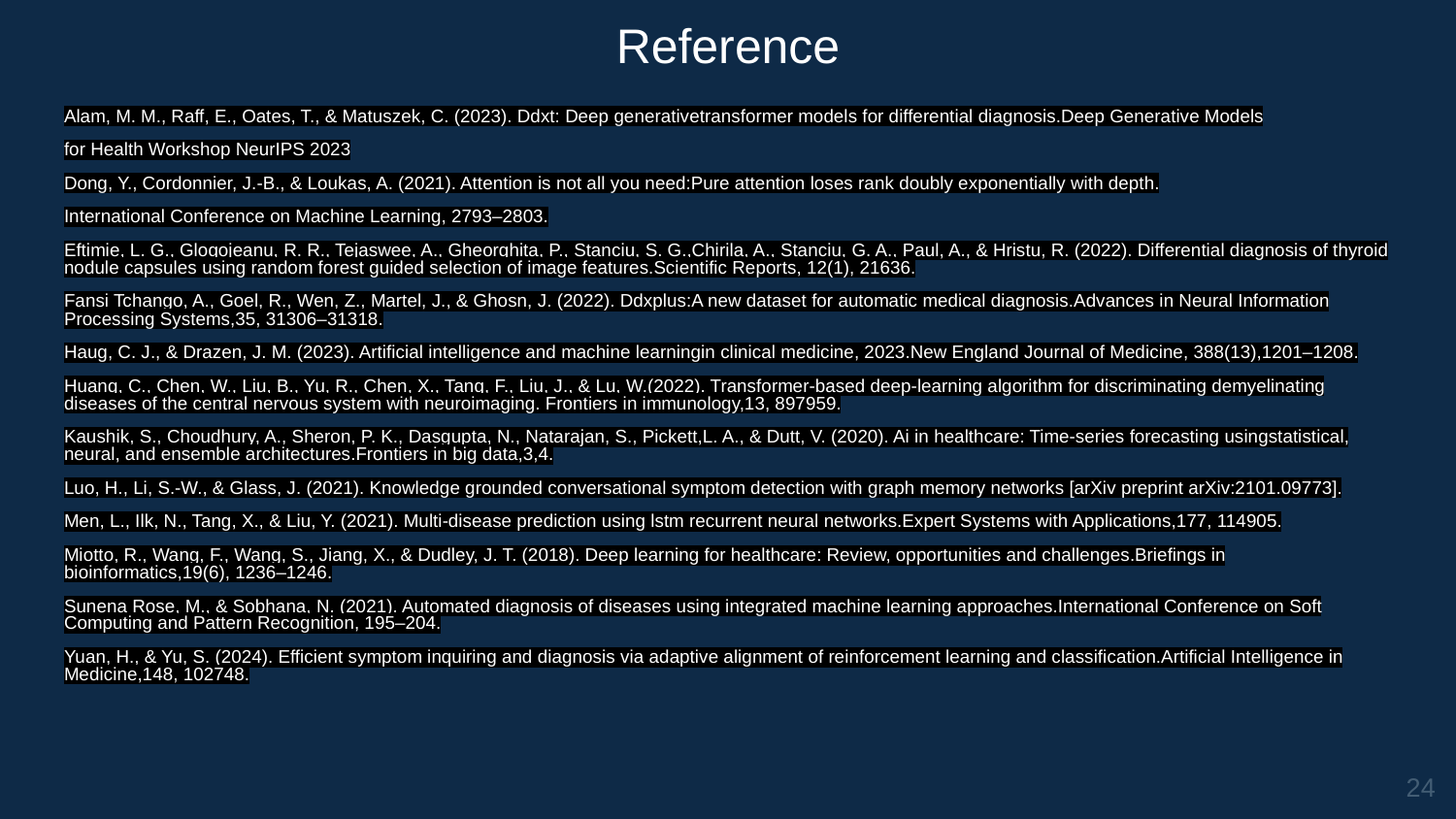

Reference
Alam, M. M., Raff, E., Oates, T., & Matuszek, C. (2023). Ddxt: Deep generativetransformer models for differential diagnosis.Deep Generative Models
for Health Workshop NeurIPS 2023
Dong, Y., Cordonnier, J.-B., & Loukas, A. (2021). Attention is not all you need:Pure attention loses rank doubly exponentially with depth.
International Conference on Machine Learning, 2793–2803.
Eftimie, L. G., Glogojeanu, R. R., Tejaswee, A., Gheorghita, P., Stanciu, S. G.,Chirila, A., Stanciu, G. A., Paul, A., & Hristu, R. (2022). Differential diagnosis of thyroid nodule capsules using random forest guided selection of image features.Scientific Reports, 12(1), 21636.
Fansi Tchango, A., Goel, R., Wen, Z., Martel, J., & Ghosn, J. (2022). Ddxplus:A new dataset for automatic medical diagnosis.Advances in Neural Information Processing Systems,35, 31306–31318.
Haug, C. J., & Drazen, J. M. (2023). Artificial intelligence and machine learningin clinical medicine, 2023.New England Journal of Medicine, 388(13),1201–1208.
Huang, C., Chen, W., Liu, B., Yu, R., Chen, X., Tang, F., Liu, J., & Lu, W.(2022). Transformer-based deep-learning algorithm for discriminating demyelinating diseases of the central nervous system with neuroimaging. Frontiers in immunology,13, 897959.
Kaushik, S., Choudhury, A., Sheron, P. K., Dasgupta, N., Natarajan, S., Pickett,L. A., & Dutt, V. (2020). Ai in healthcare: Time-series forecasting usingstatistical, neural, and ensemble architectures.Frontiers in big data,3,4.
Luo, H., Li, S.-W., & Glass, J. (2021). Knowledge grounded conversational symptom detection with graph memory networks [arXiv preprint arXiv:2101.09773].
Men, L., Ilk, N., Tang, X., & Liu, Y. (2021). Multi-disease prediction using lstm recurrent neural networks.Expert Systems with Applications,177, 114905.
Miotto, R., Wang, F., Wang, S., Jiang, X., & Dudley, J. T. (2018). Deep learning for healthcare: Review, opportunities and challenges.Briefings in bioinformatics,19(6), 1236–1246.
Sunena Rose, M., & Sobhana, N. (2021). Automated diagnosis of diseases using integrated machine learning approaches.International Conference on Soft Computing and Pattern Recognition, 195–204.
Yuan, H., & Yu, S. (2024). Efficient symptom inquiring and diagnosis via adaptive alignment of reinforcement learning and classification.Artificial Intelligence in Medicine,148, 102748.

24